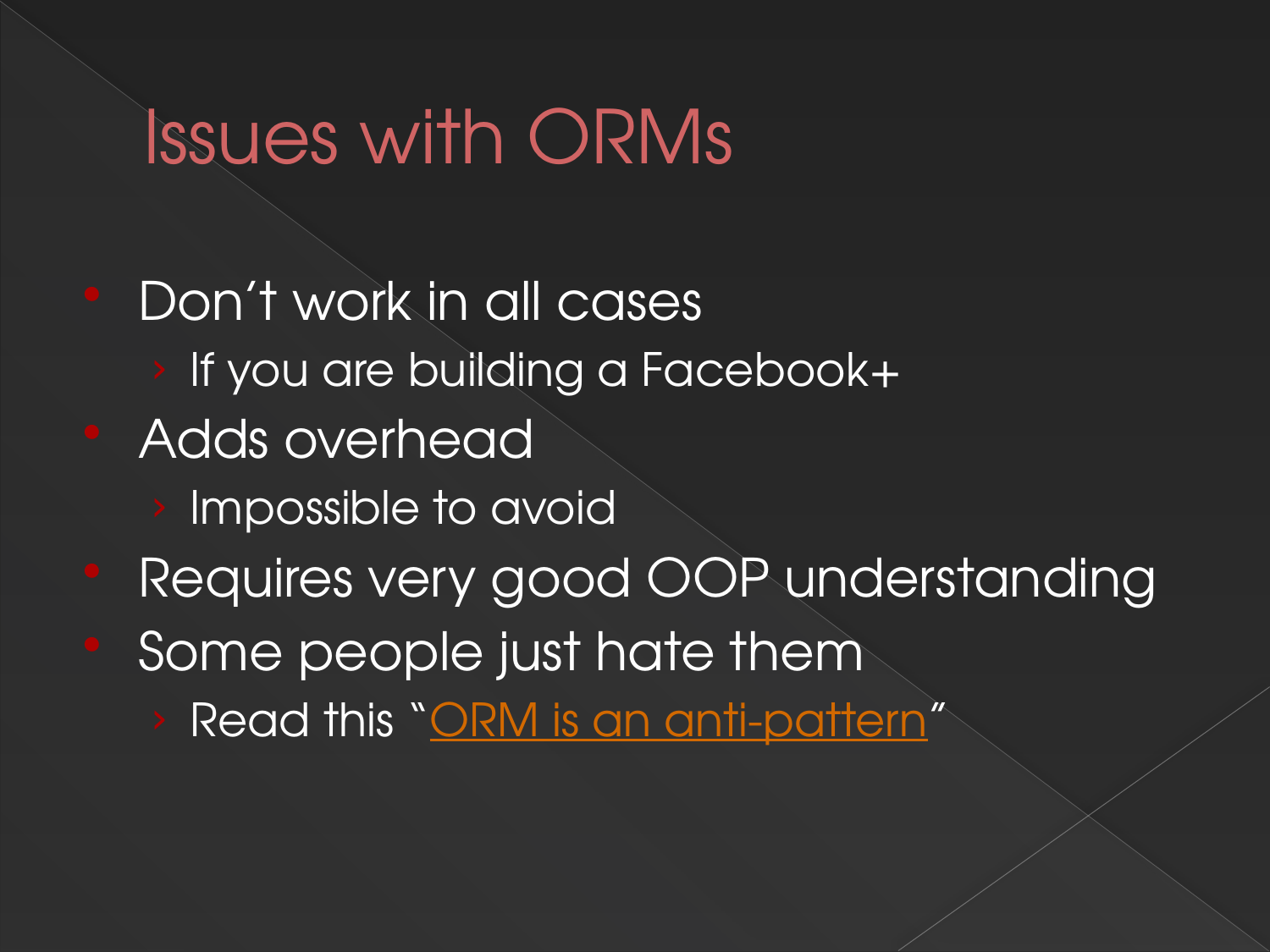

# Issues with ORMs
Don’t work in all cases
If you are building a Facebook+
Adds overhead
Impossible to avoid
Requires very good OOP understanding
Some people just hate them
Read this “ORM is an anti-pattern”